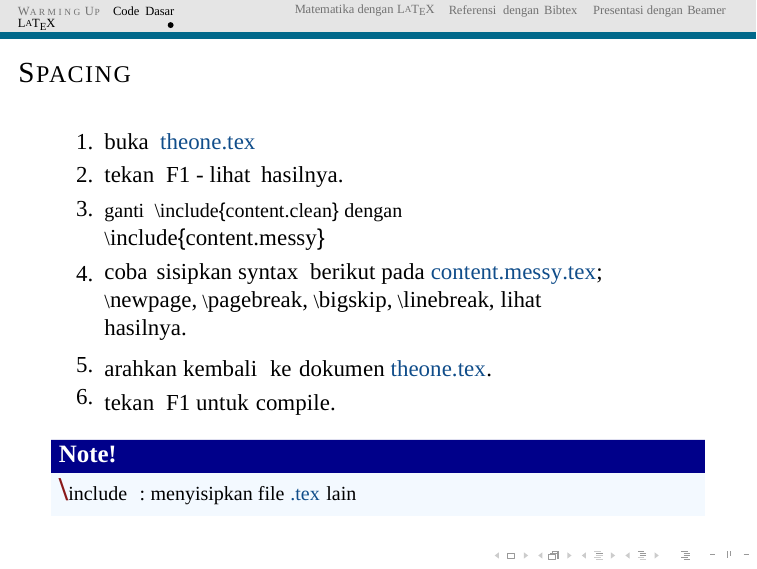

WA R M I N G UP     Code Dasar LATEX
Matematika dengan LATEX
Referensi  dengan Bibtex
Presentasi dengan Beamer

SPACING
1.
2.
3.
buka theone.tex
tekan  F1 - lihat hasilnya.
ganti \include{content.clean} dengan
\include{content.messy}
coba sisipkan syntax  berikut pada content.messy.tex;
\newpage, \pagebreak, \bigskip, \linebreak, lihat
hasilnya.
arahkan kembali  ke dokumen theone.tex. tekan  F1 untuk compile.
4.
5.
6.

Note!

\include  : menyisipkan file .tex lain